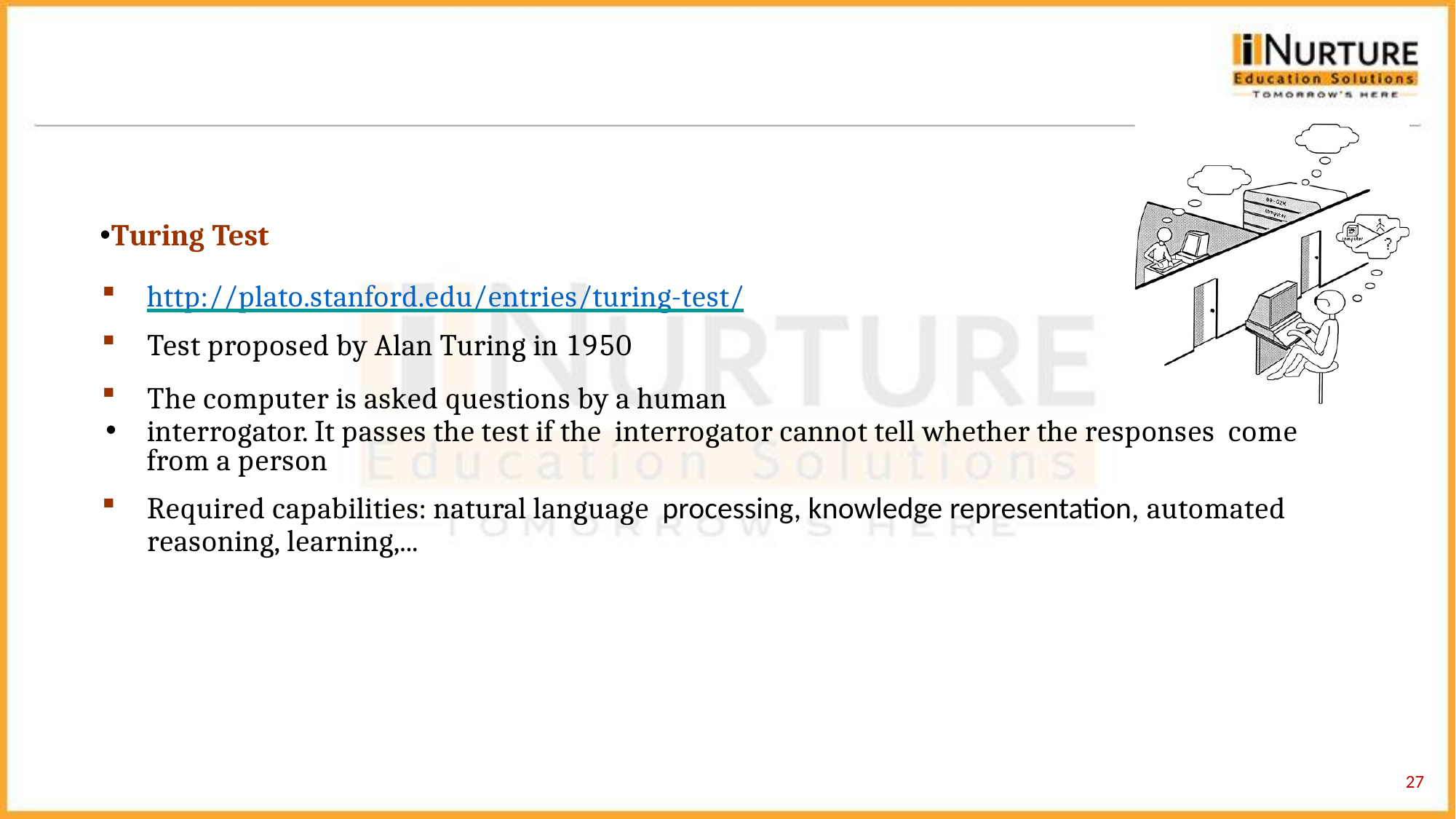

Turing Test
http://plato.stanford.edu/entries/turing-test/
Test proposed by Alan Turing in 1950
The computer is asked questions by a human
interrogator. It passes the test if the  interrogator cannot tell whether the responses  come from a person
Required capabilities: natural language  processing, knowledge representation, automated reasoning, learning,...

27